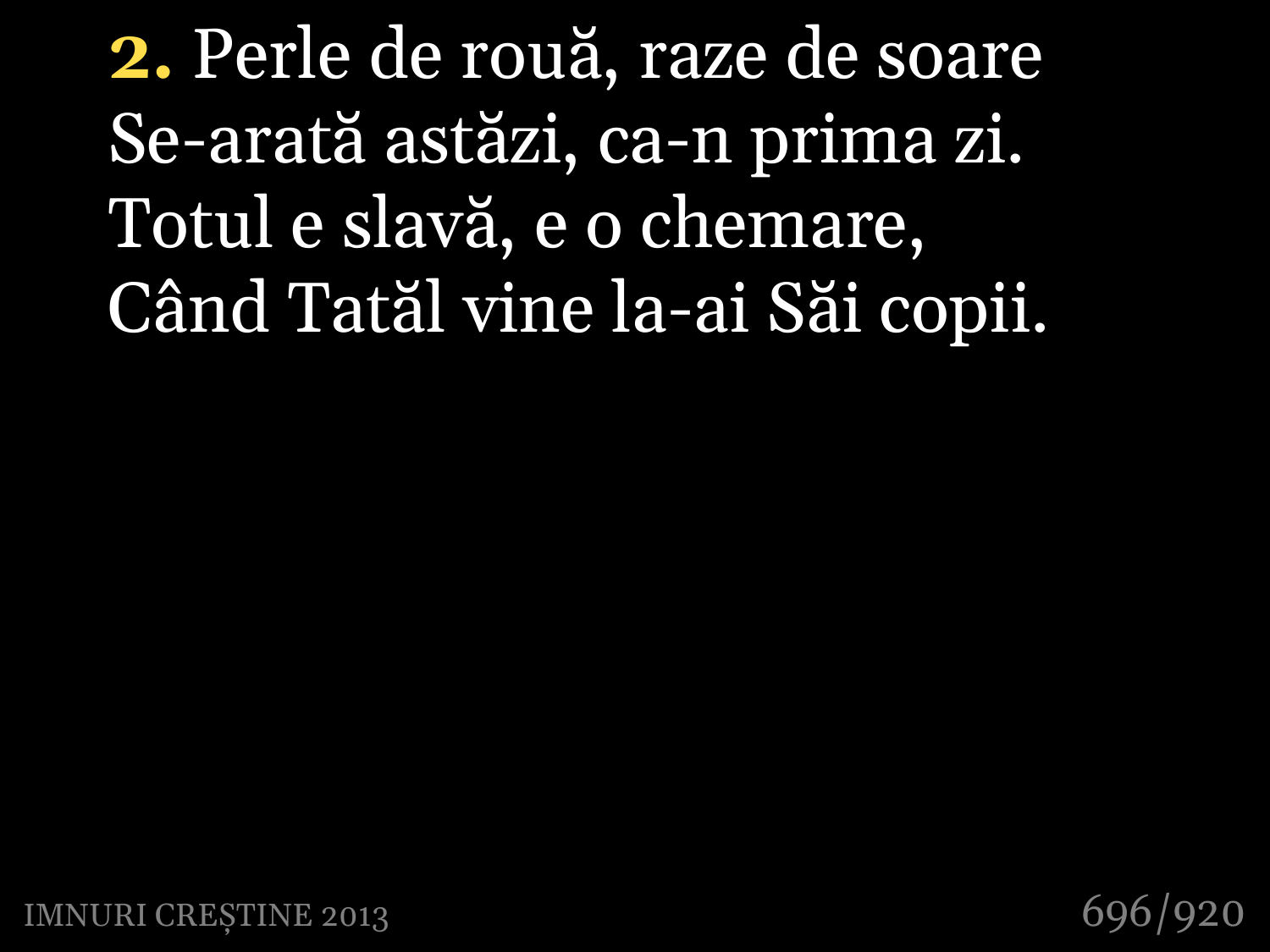

2. Perle de rouă, raze de soare
Se-arată astăzi, ca-n prima zi.
Totul e slavă, e o chemare,
Când Tatăl vine la-ai Săi copii.
696/920
IMNURI CREȘTINE 2013